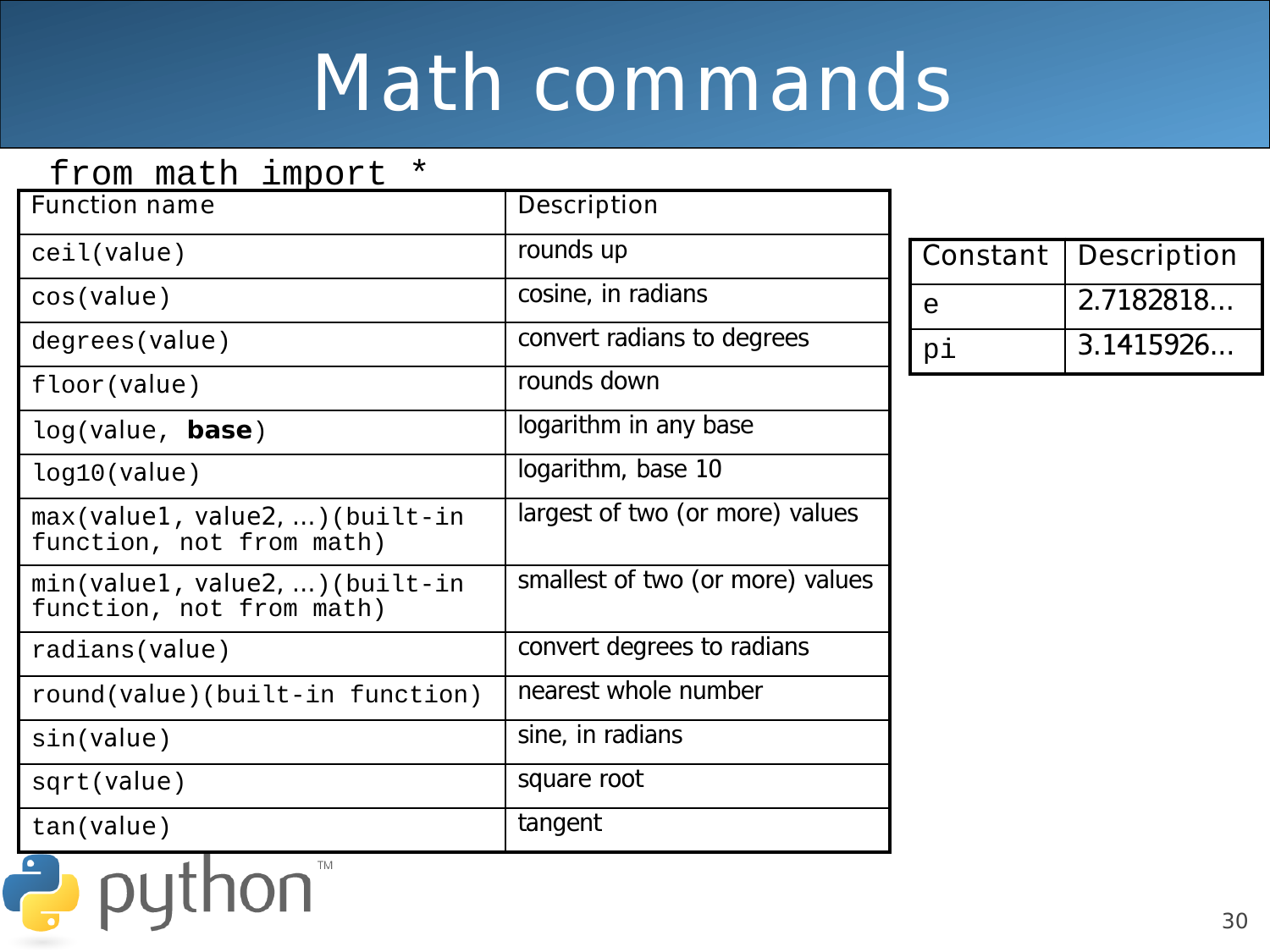

# Math commands
from math import *
| Function name | Description |
| --- | --- |
| ceil(value) | rounds up |
| cos(value) | cosine, in radians |
| degrees(value) | convert radians to degrees |
| floor(value) | rounds down |
| log(value, base) | logarithm in any base |
| log10(value) | logarithm, base 10 |
| max(value1, value2, ...)(built-in function, not from math) | largest of two (or more) values |
| min(value1, value2, ...)(built-in function, not from math) | smallest of two (or more) values |
| radians(value) | convert degrees to radians |
| round(value)(built-in function) | nearest whole number |
| sin(value) | sine, in radians |
| sqrt(value) | square root |
| tan(value) | tangent |
| Constant | Description |
| --- | --- |
| e | 2.7182818... |
| pi | 3.1415926... |